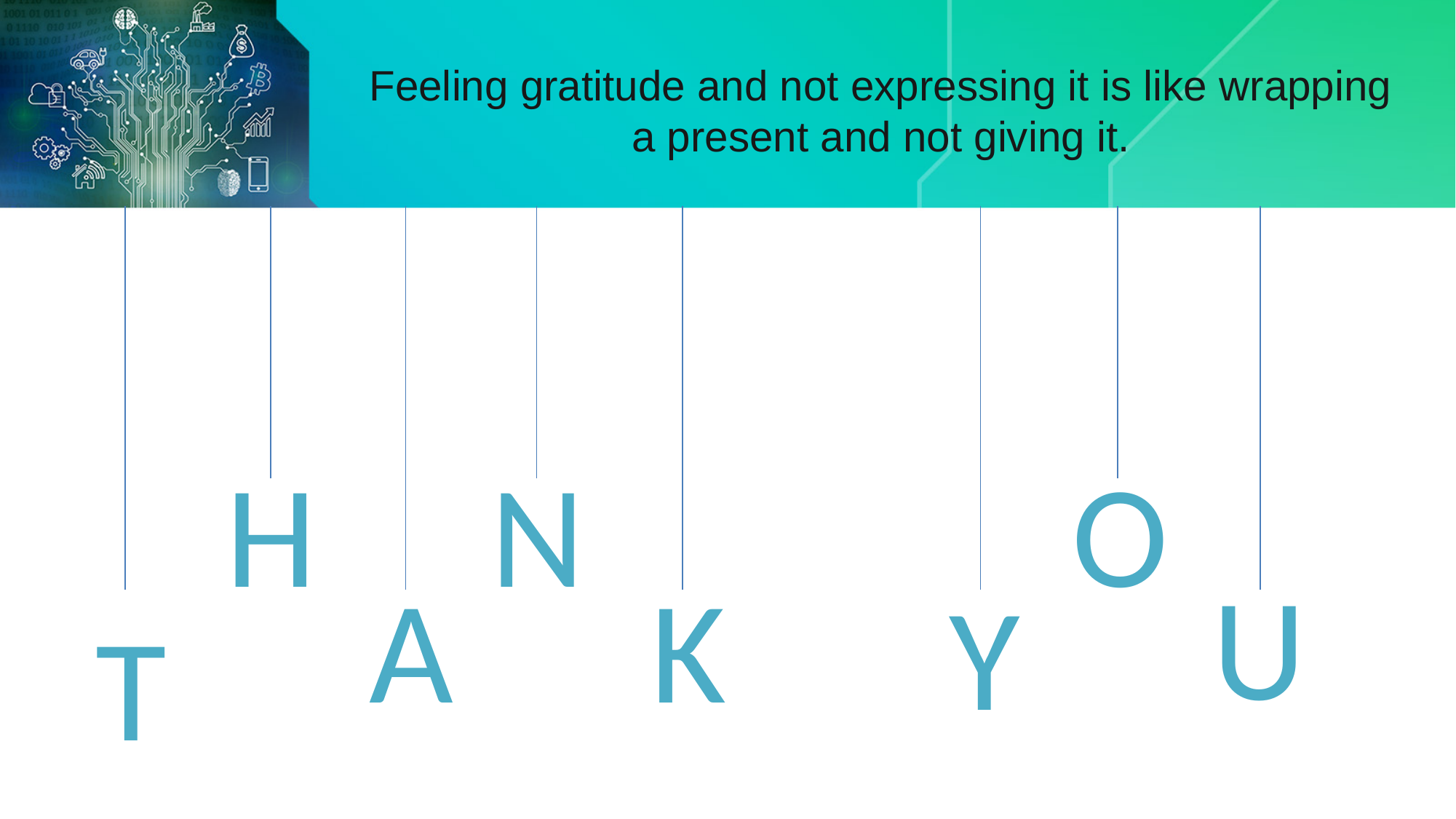

Feeling gratitude and not expressing it is like wrapping a present and not giving it.
H
N
O
U
K
A
Y
T